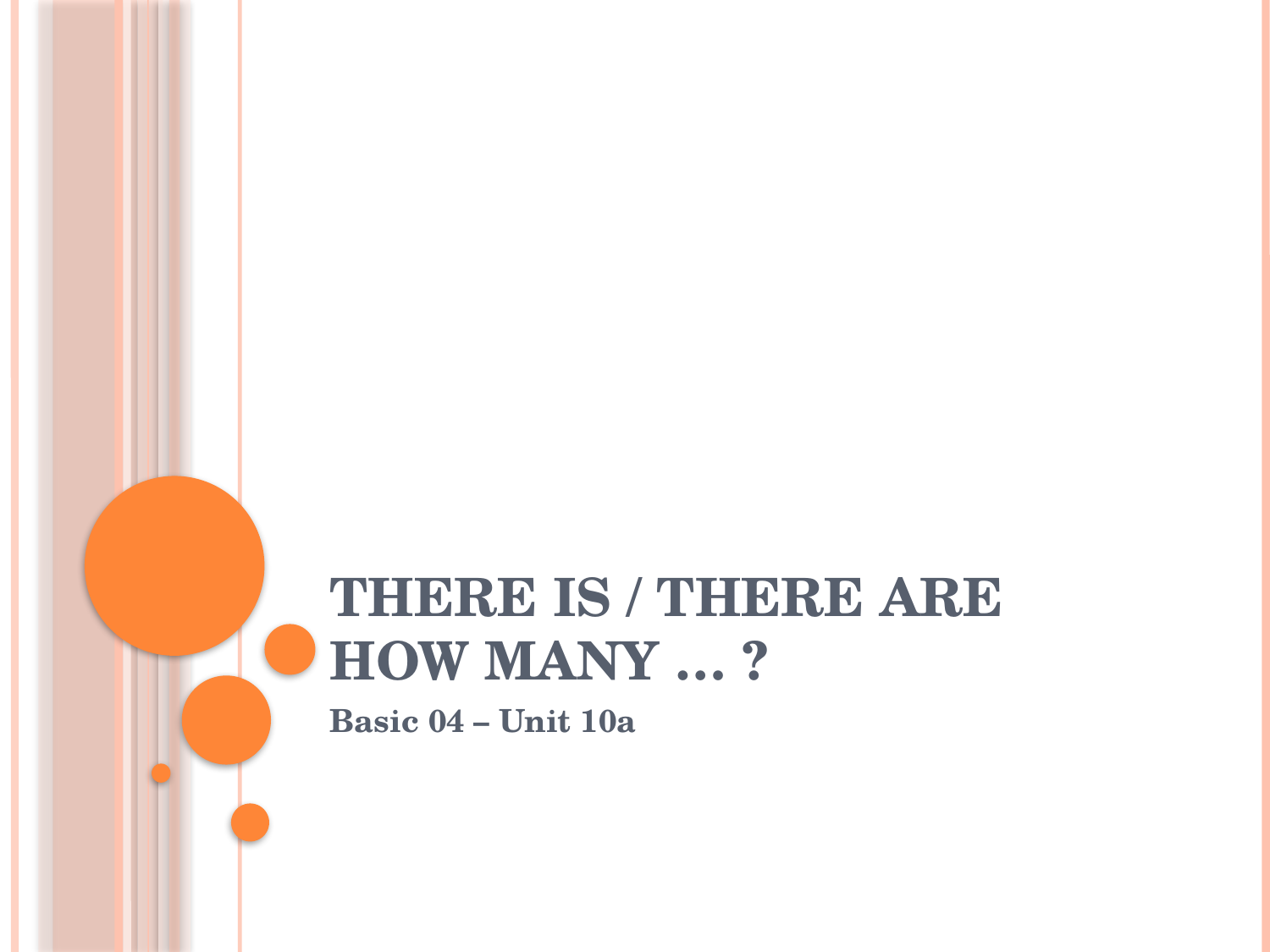

# There is / There are How many … ?
Basic 04 – Unit 10a